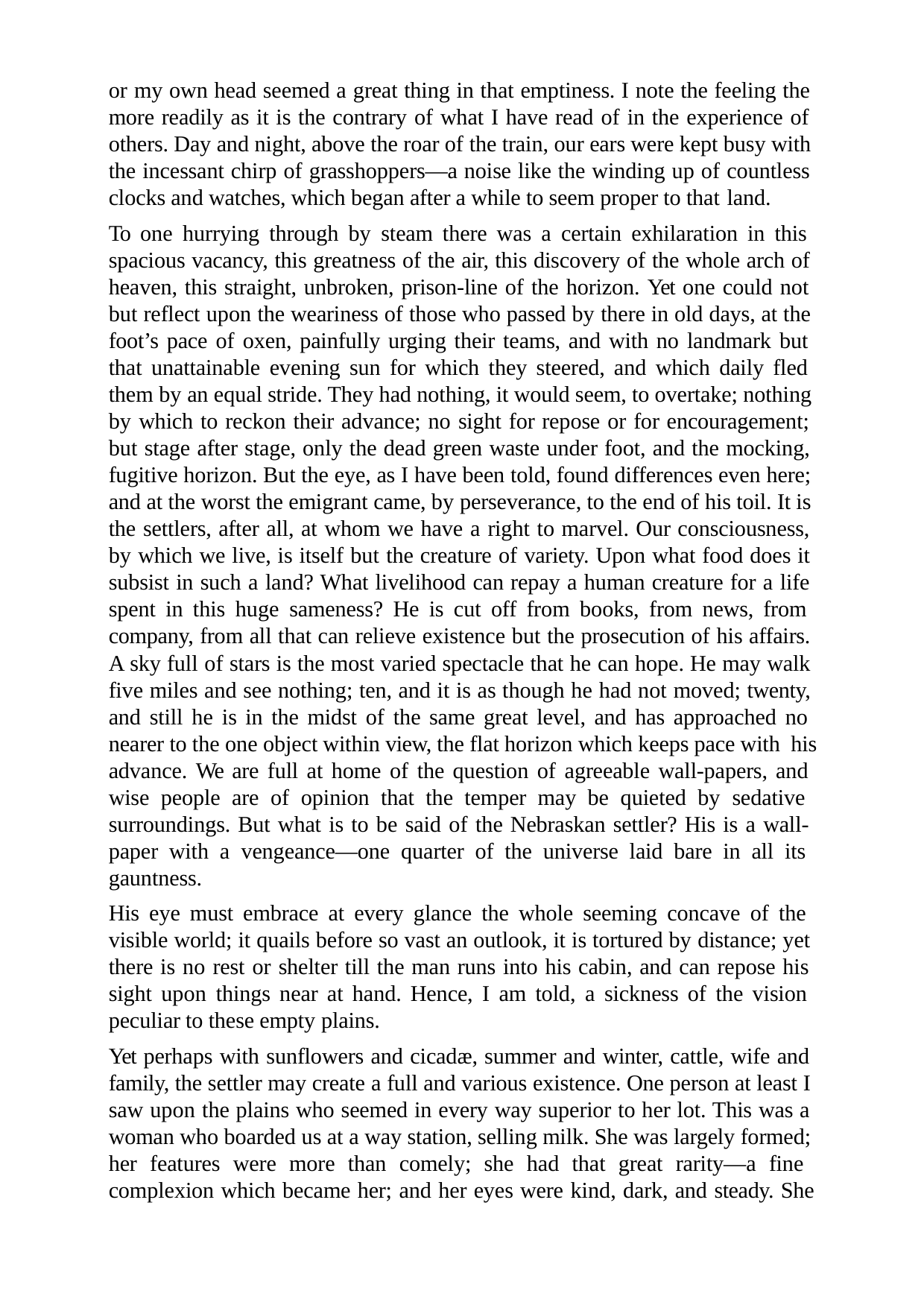

or my own head seemed a great thing in that emptiness. I note the feeling the  more readily as it is the contrary of what I have read of in the experience of  others. Day and night, above the roar of the train, our ears were kept busy with  the incessant chirp of grasshoppers—a noise like the winding up of countless  clocks and watches, which began after a while to seem proper to that land.
To one hurrying through by steam there was a certain exhilaration in this  spacious vacancy, this greatness of the air, this discovery of the whole arch of  heaven, this straight, unbroken, prison-line of the horizon. Yet one could not  but reflect upon the weariness of those who passed by there in old days, at the  foot’s pace of oxen, painfully urging their teams, and with no landmark but  that unattainable evening sun for which they steered, and which daily fled  them by an equal stride. They had nothing, it would seem, to overtake; nothing  by which to reckon their advance; no sight for repose or for encouragement;  but stage after stage, only the dead green waste under foot, and the mocking,  fugitive horizon. But the eye, as I have been told, found differences even here;  and at the worst the emigrant came, by perseverance, to the end of his toil. It is  the settlers, after all, at whom we have a right to marvel. Our consciousness,  by which we live, is itself but the creature of variety. Upon what food does it  subsist in such a land? What livelihood can repay a human creature for a life  spent in this huge sameness? He is cut off from books, from news, from  company, from all that can relieve existence but the prosecution of his affairs.  A sky full of stars is the most varied spectacle that he can hope. He may walk  five miles and see nothing; ten, and it is as though he had not moved; twenty,  and still he is in the midst of the same great level, and has approached no  nearer to the one object within view, the flat horizon which keeps pace with  his advance. We are full at home of the question of agreeable wall-papers, and  wise people are of opinion that the temper may be quieted by sedative  surroundings. But what is to be said of the Nebraskan settler? His is a wall-  paper with a vengeance—one quarter of the universe laid bare in all its  gauntness.
His eye must embrace at every glance the whole seeming concave of the  visible world; it quails before so vast an outlook, it is tortured by distance; yet  there is no rest or shelter till the man runs into his cabin, and can repose his  sight upon things near at hand. Hence, I am told, a sickness of the vision  peculiar to these empty plains.
Yet perhaps with sunflowers and cicadæ, summer and winter, cattle, wife and  family, the settler may create a full and various existence. One person at least I  saw upon the plains who seemed in every way superior to her lot. This was a  woman who boarded us at a way station, selling milk. She was largely formed;  her features were more than comely; she had that great rarity—a fine  complexion which became her; and her eyes were kind, dark, and steady. She